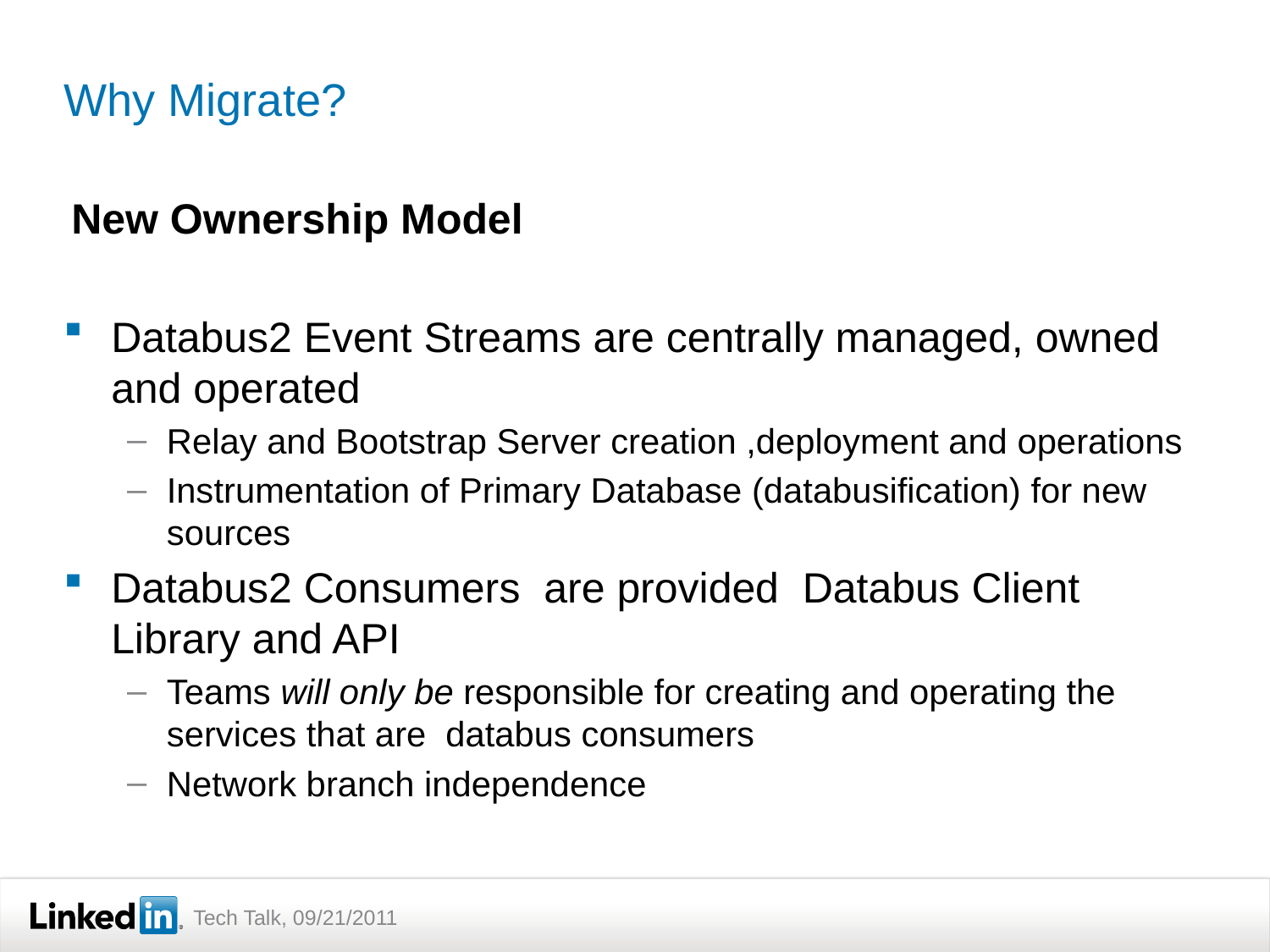

# Why Migrate?
New Ownership Model

Databus2 Event Streams are centrally managed, owned and operated
Relay and Bootstrap Server creation ,deployment and operations
Instrumentation of Primary Database (databusification) for new sources
Databus2 Consumers  are provided  Databus Client Library and API
Teams will only be responsible for creating and operating the services that are  databus consumers
Network branch independence